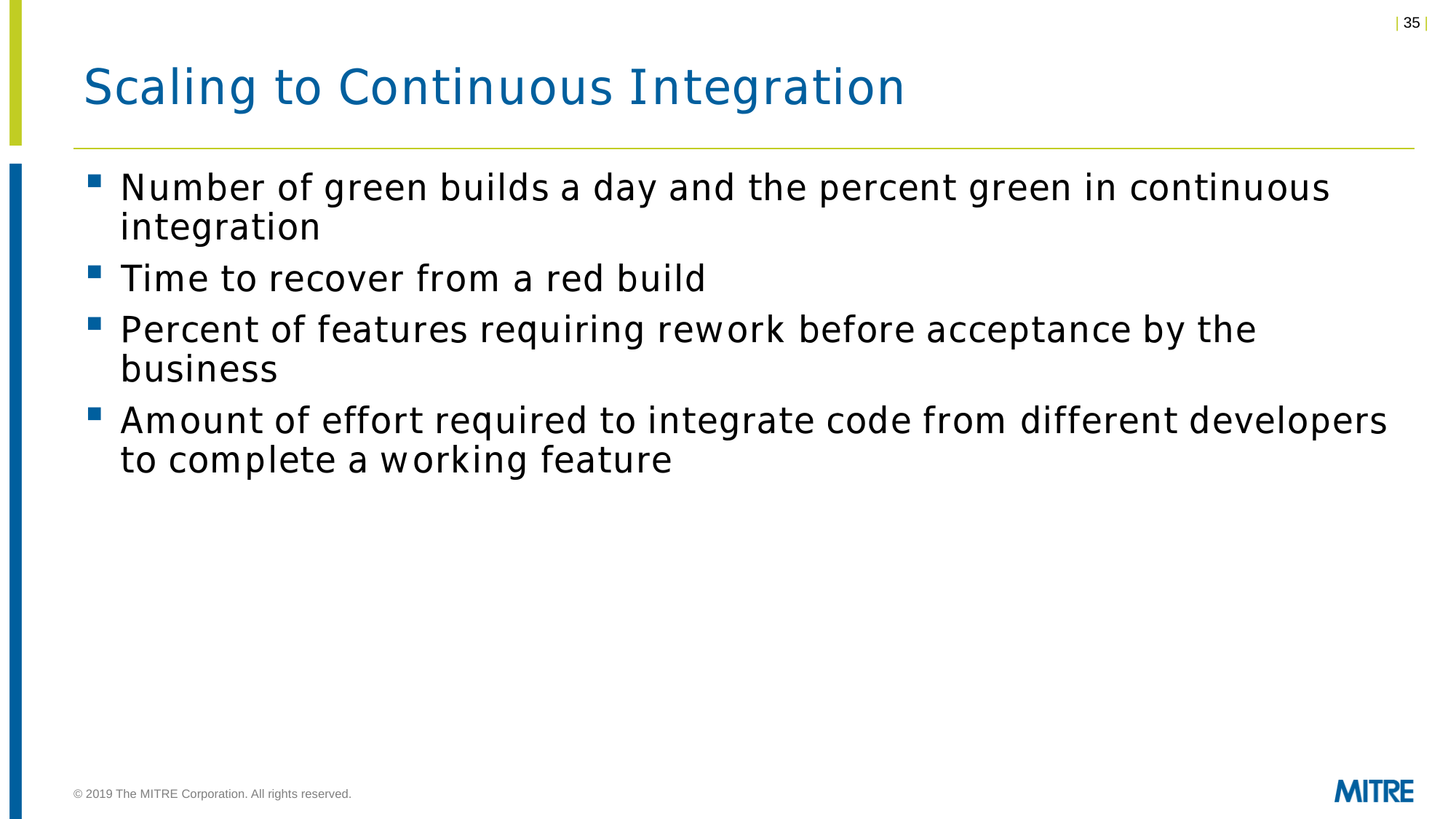

# Scaling to Continuous Integration
Number of green builds a day and the percent green in continuous integration
Time to recover from a red build
Percent of features requiring rework before acceptance by the business
Amount of effort required to integrate code from different developers to complete a working feature

© 2019 The MITRE Corporation. All rights reserved.